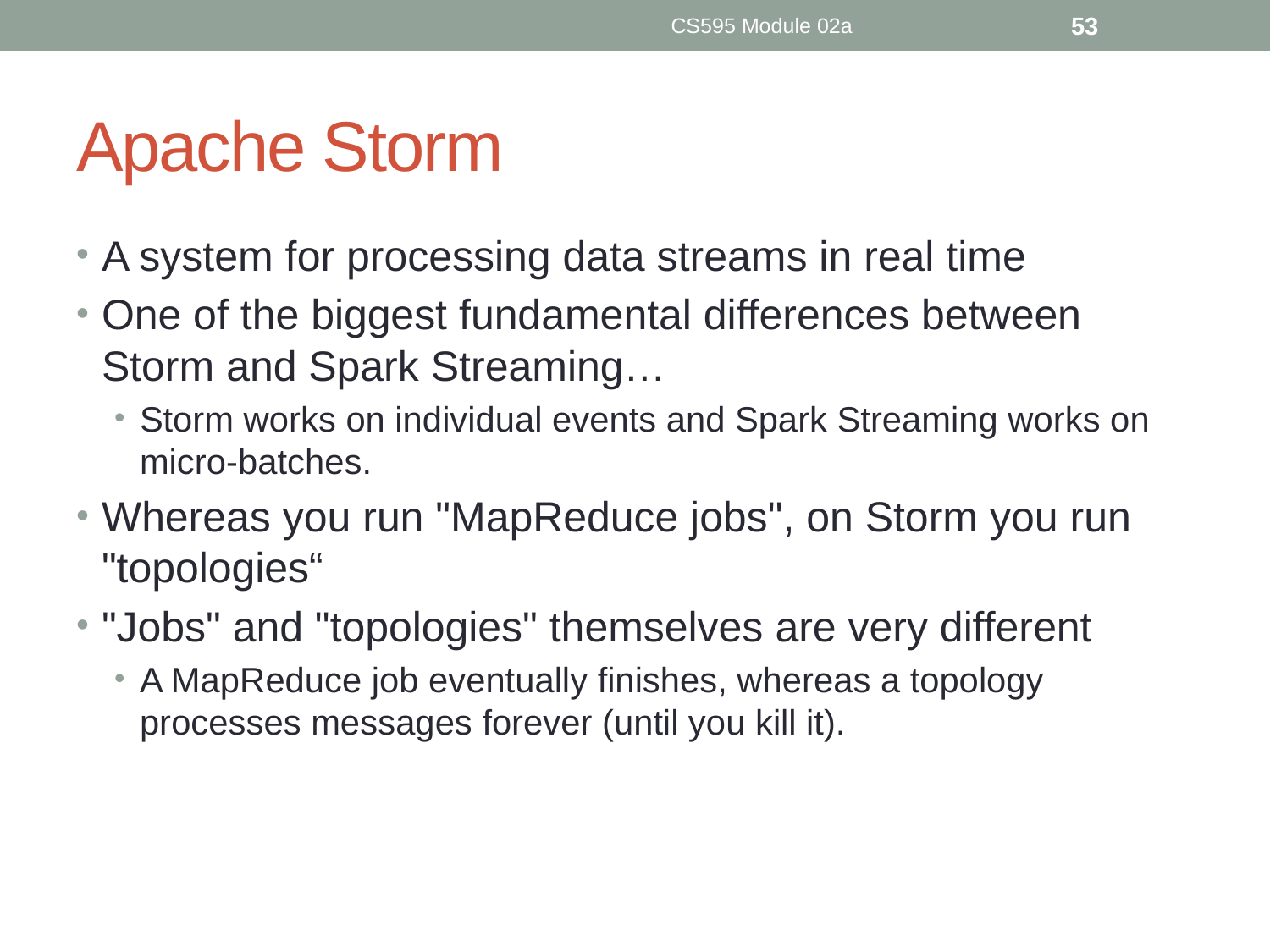

CS595 Module 02a
53
# Apache Storm
A system for processing data streams in real time
One of the biggest fundamental differences between Storm and Spark Streaming…
Storm works on individual events and Spark Streaming works on micro-batches.
Whereas you run "MapReduce jobs", on Storm you run "topologies“
"Jobs" and "topologies" themselves are very different
A MapReduce job eventually finishes, whereas a topology processes messages forever (until you kill it).